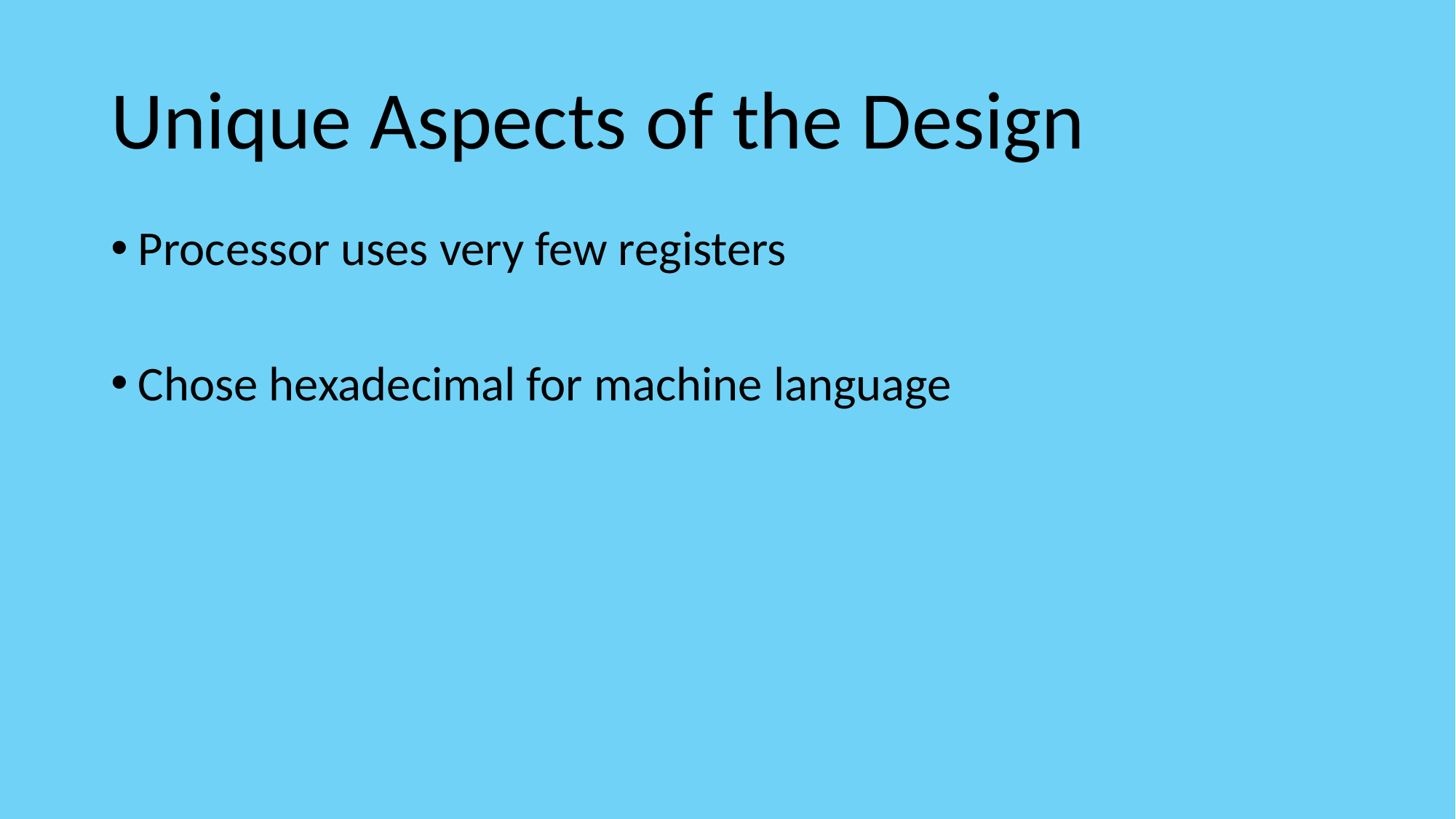

# Unique Aspects of the Design
Processor uses very few registers

Chose hexadecimal for machine language